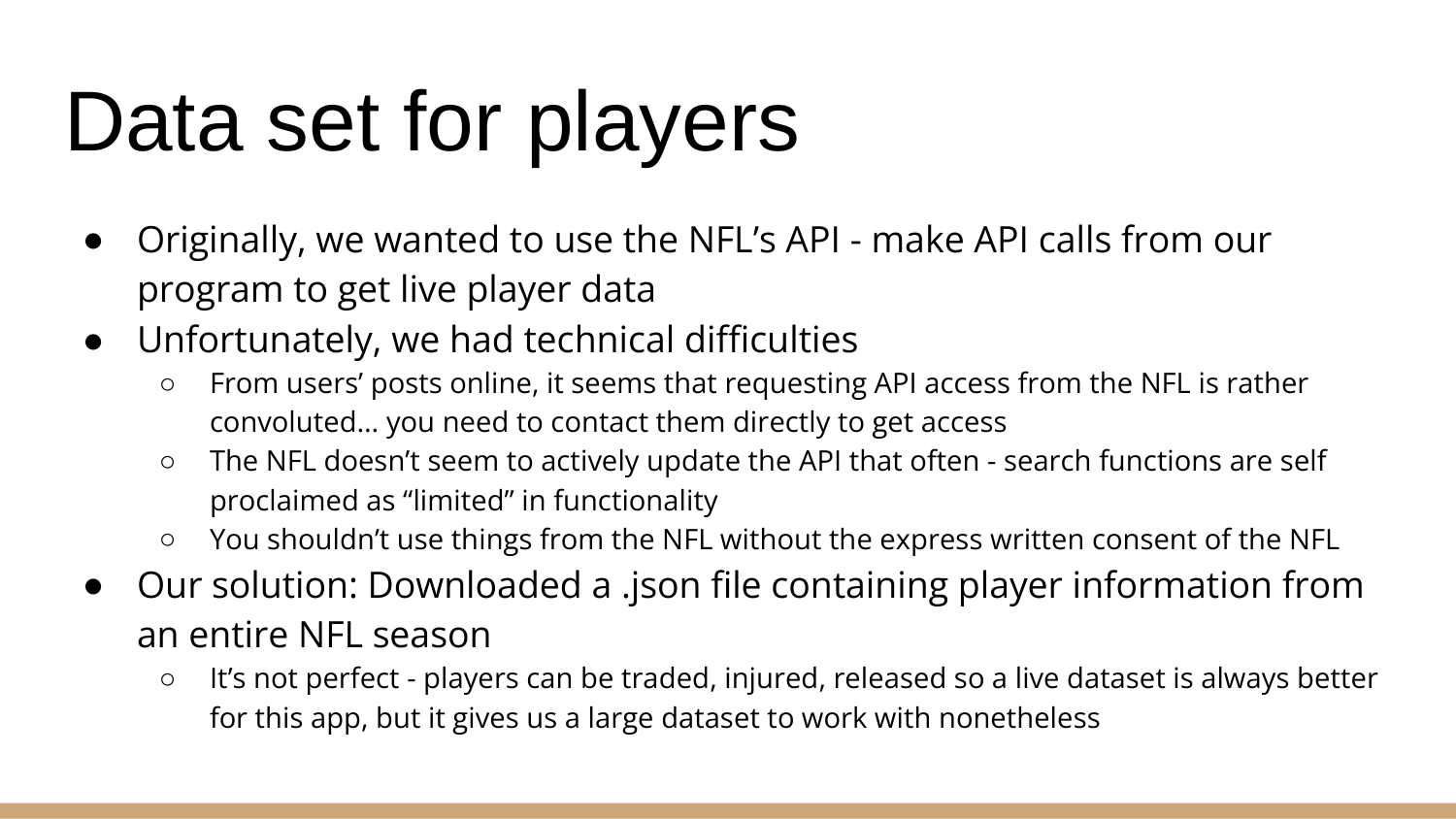

# Data set for players
Originally, we wanted to use the NFL’s API - make API calls from our program to get live player data
Unfortunately, we had technical difficulties
From users’ posts online, it seems that requesting API access from the NFL is rather convoluted… you need to contact them directly to get access
The NFL doesn’t seem to actively update the API that often - search functions are self proclaimed as “limited” in functionality
You shouldn’t use things from the NFL without the express written consent of the NFL
Our solution: Downloaded a .json file containing player information from an entire NFL season
It’s not perfect - players can be traded, injured, released so a live dataset is always better for this app, but it gives us a large dataset to work with nonetheless